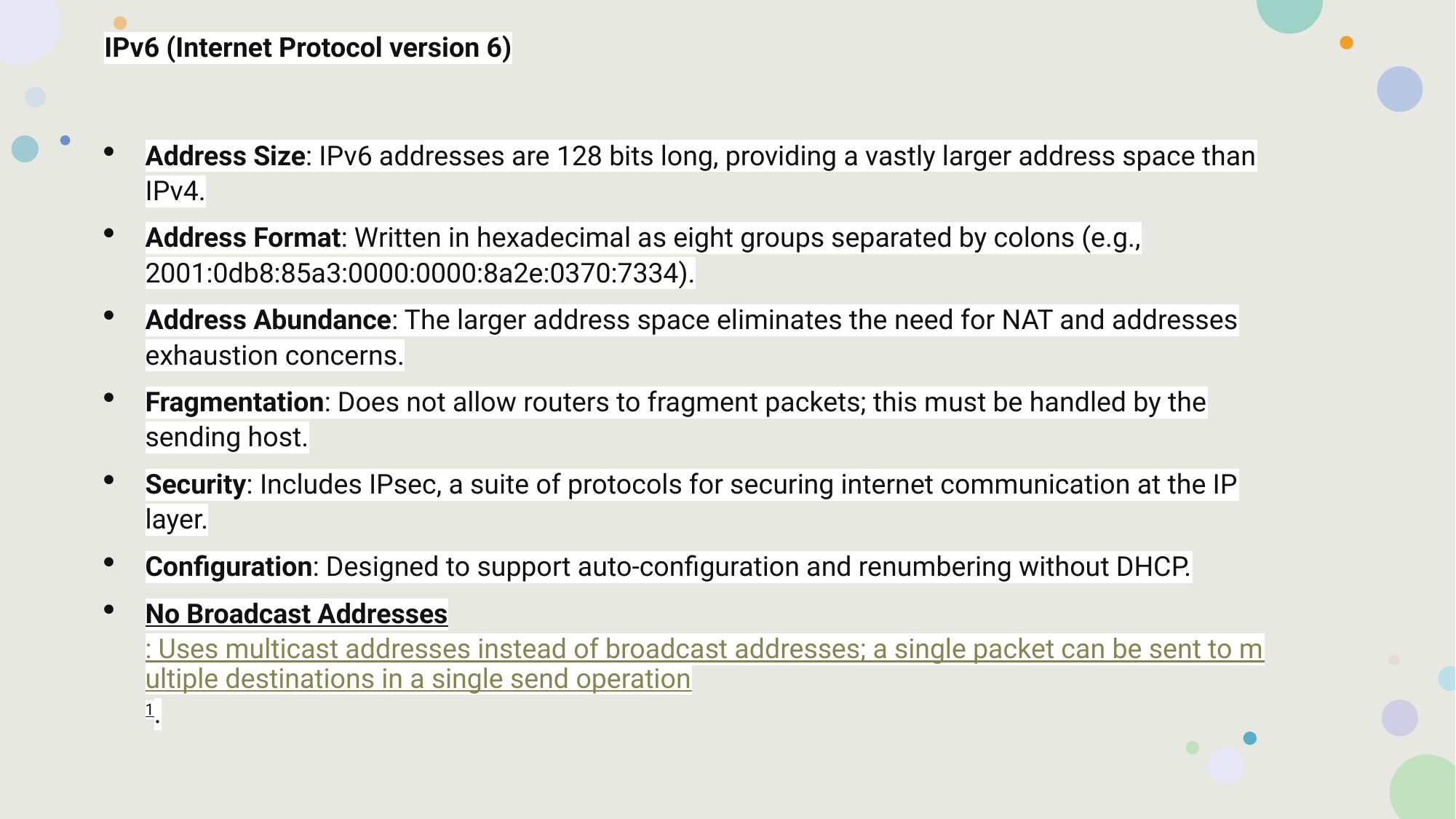

IPv6 (Internet Protocol version 6)

Address Size: IPv6 addresses are 128 bits long, providing a vastly larger address space than IPv4.
Address Format: Written in hexadecimal as eight groups separated by colons (e.g., 2001:0db8:85a3:0000:0000:8a2e:0370:7334).
Address Abundance: The larger address space eliminates the need for NAT and addresses exhaustion concerns.
Fragmentation: Does not allow routers to fragment packets; this must be handled by the sending host.
Security: Includes IPsec, a suite of protocols for securing internet communication at the IP layer.
Configuration: Designed to support auto-configuration and renumbering without DHCP.
No Broadcast Addresses: Uses multicast addresses instead of broadcast addresses; a single packet can be sent to multiple destinations in a single send operation1.